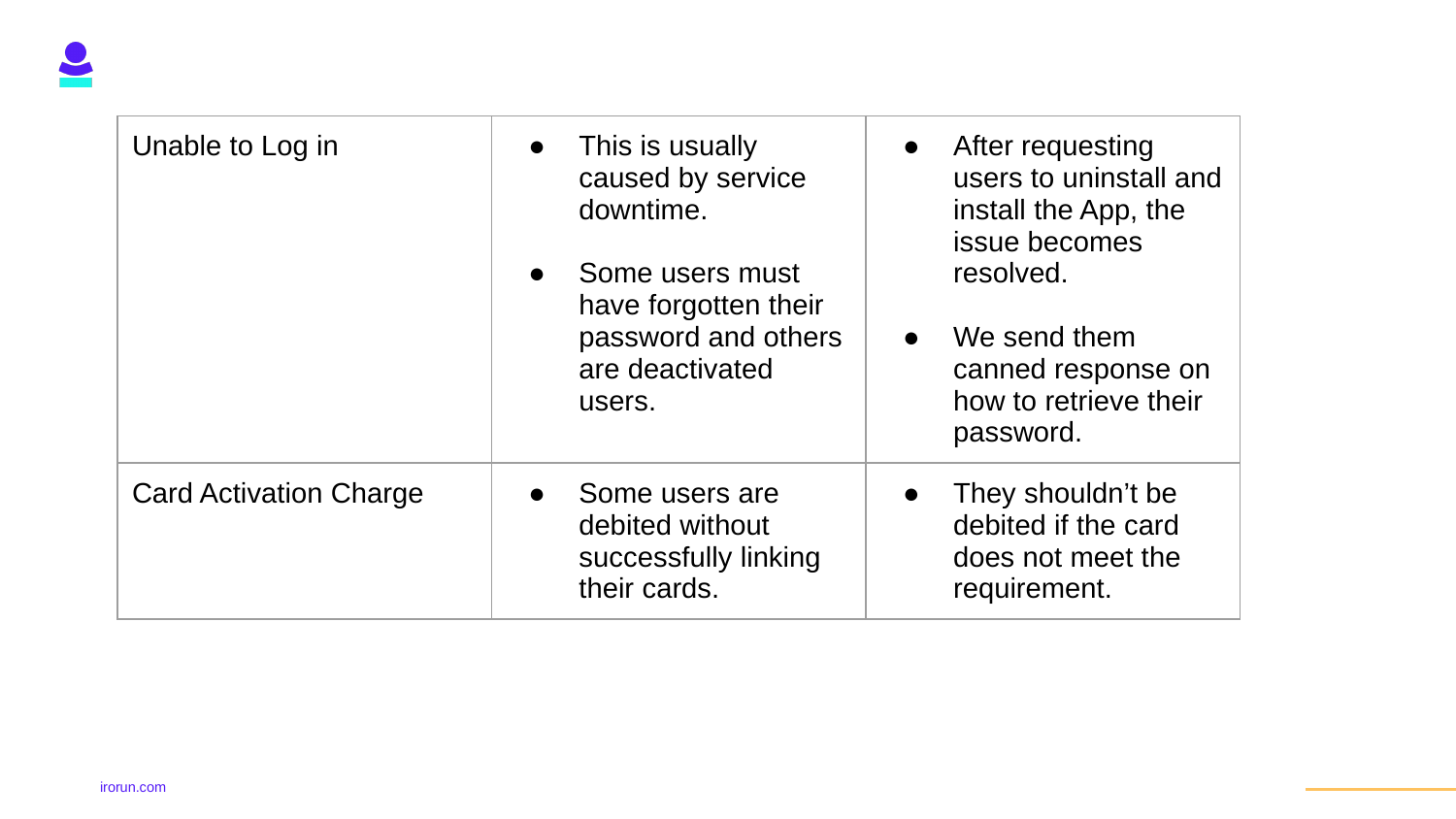

| Unable to Log in | This is usually caused by service downtime. Some users must have forgotten their password and others are deactivated users. | After requesting users to uninstall and install the App, the issue becomes resolved. We send them canned response on how to retrieve their password. |
| --- | --- | --- |
| Card Activation Charge | Some users are debited without successfully linking their cards. | They shouldn’t be debited if the card does not meet the requirement. |